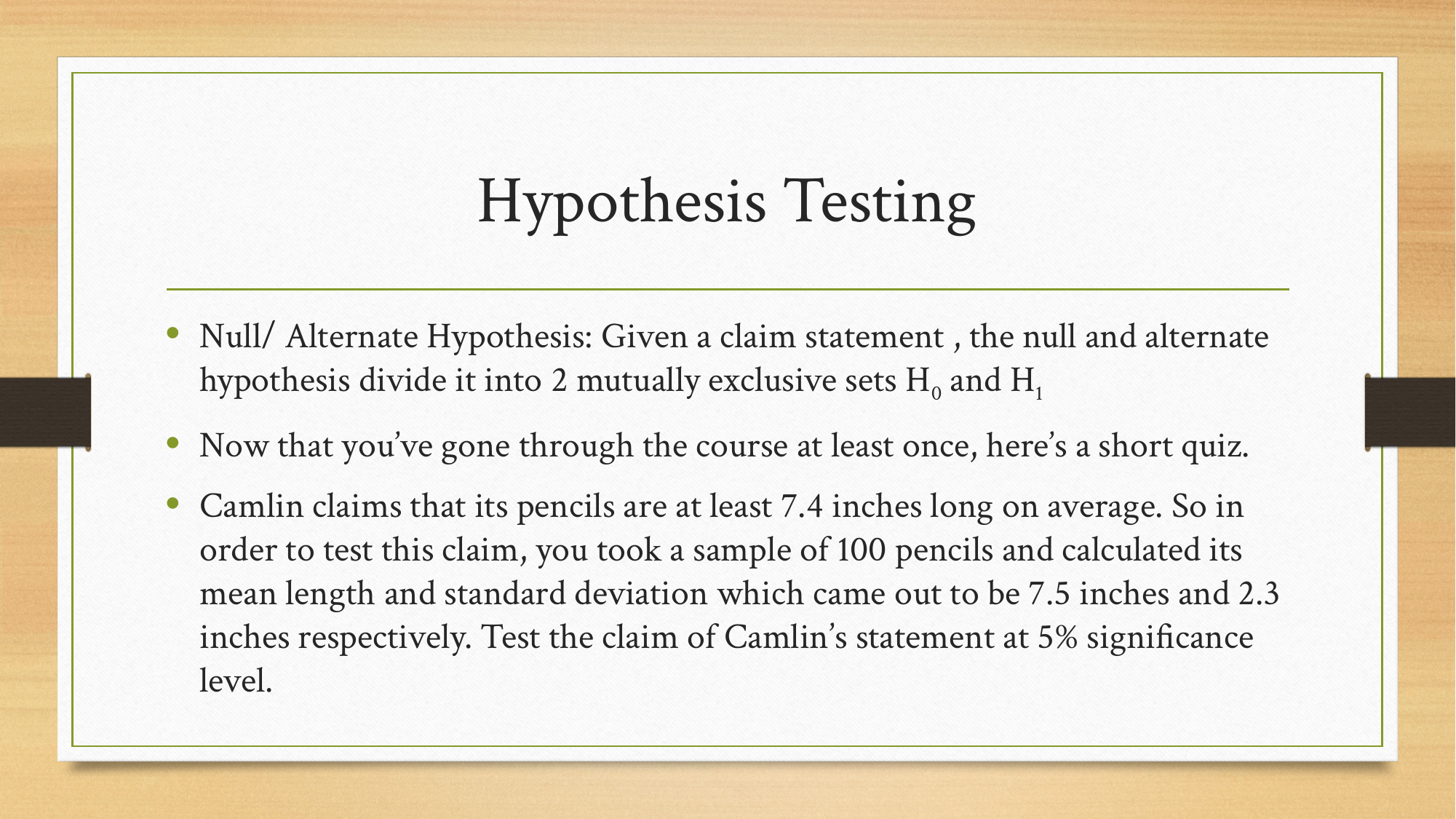

# Hypothesis Testing
Null/ Alternate Hypothesis: Given a claim statement , the null and alternate hypothesis divide it into 2 mutually exclusive sets H0 and H1
Now that you’ve gone through the course at least once, here’s a short quiz.
Camlin claims that its pencils are at least 7.4 inches long on average. So in order to test this claim, you took a sample of 100 pencils and calculated its mean length and standard deviation which came out to be 7.5 inches and 2.3 inches respectively. Test the claim of Camlin’s statement at 5% significance level.